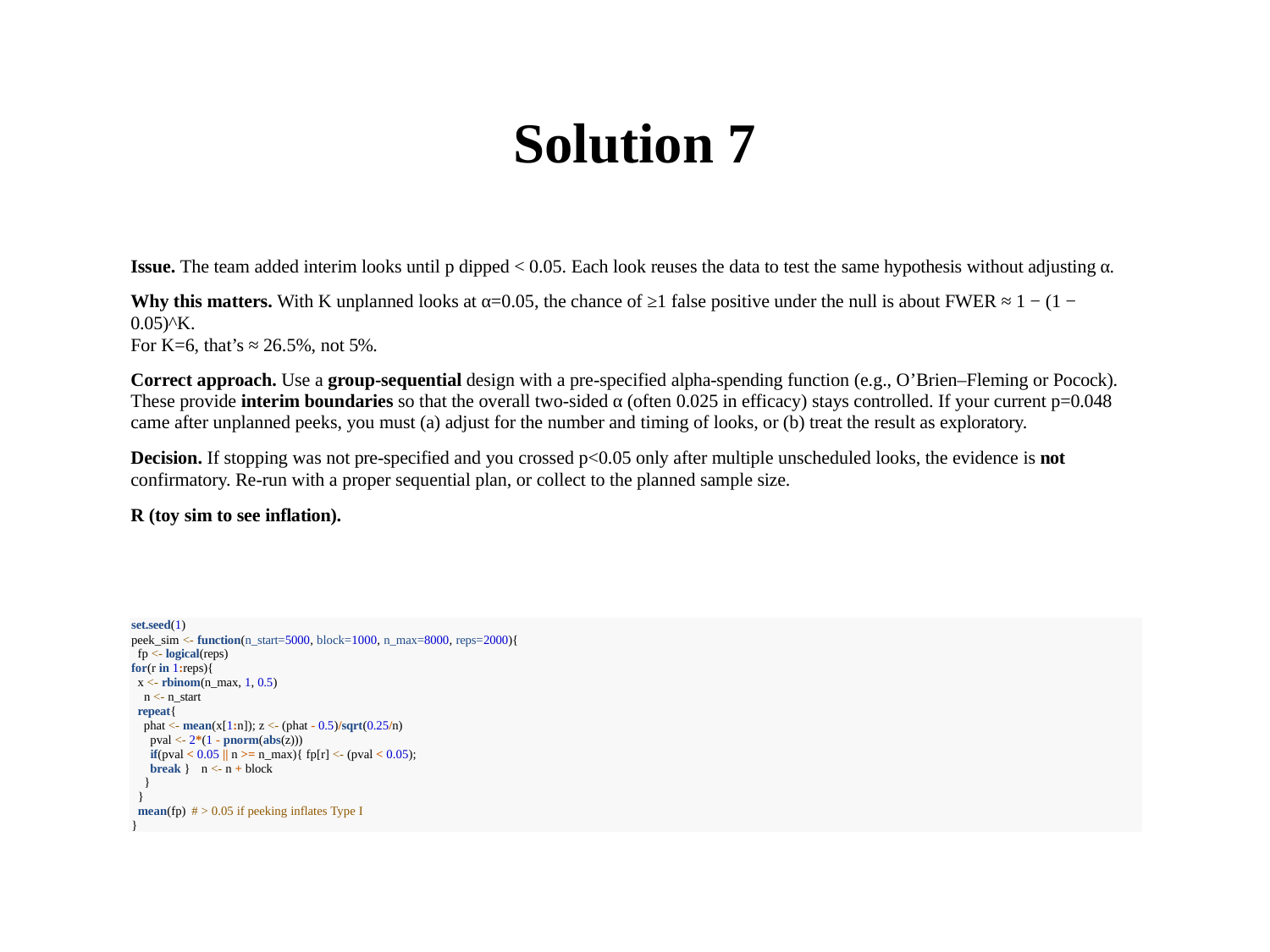

Solution 7
Issue. The team added interim looks until p dipped < 0.05. Each look reuses the data to test the same hypothesis without adjusting α.
Why this matters. With K unplanned looks at α=0.05, the chance of ≥1 false positive under the null is about FWER ≈ 1 − (1 −
0.05)^K.
For K=6, that’s ≈ 26.5%, not 5%.
Correct approach. Use a group‑sequential design with a pre‑specified alpha‑spending function (e.g., O’Brien–Fleming or Pocock). These provide interim boundaries so that the overall two‑sided α (often 0.025 in efficacy) stays controlled. If your current p=0.048 came after unplanned peeks, you must (a) adjust for the number and timing of looks, or (b) treat the result as exploratory.
Decision. If stopping was not pre‑specified and you crossed p<0.05 only after multiple unscheduled looks, the evidence is not
confirmatory. Re‑run with a proper sequential plan, or collect to the planned sample size.
R (toy sim to see inflation).
set.seed(1)
peek_sim <- function(n_start=5000, block=1000, n_max=8000, reps=2000){ fp <- logical(reps)
for(r in 1:reps){
x <- rbinom(n_max, 1, 0.5) n <- n_start
repeat{
phat <- mean(x[1:n]); z <- (phat - 0.5)/sqrt(0.25/n) pval <- 2*(1 - pnorm(abs(z)))
if(pval < 0.05 || n >= n_max){ fp[r] <- (pval < 0.05); break } n <- n + block
}
}
mean(fp) # > 0.05 if peeking inflates Type I
}